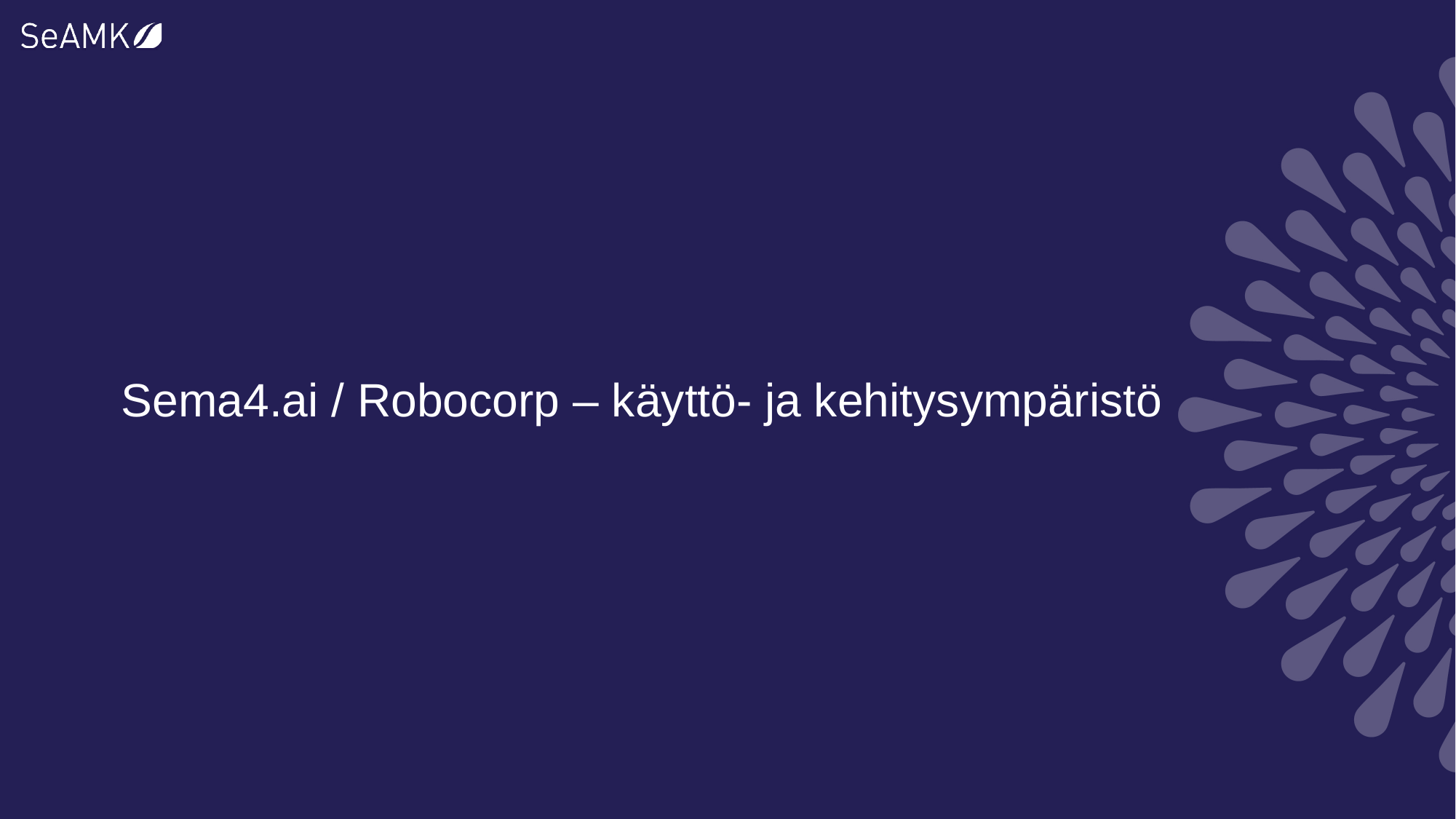

# Sema4.ai / Robocorp – käyttö- ja kehitysympäristö